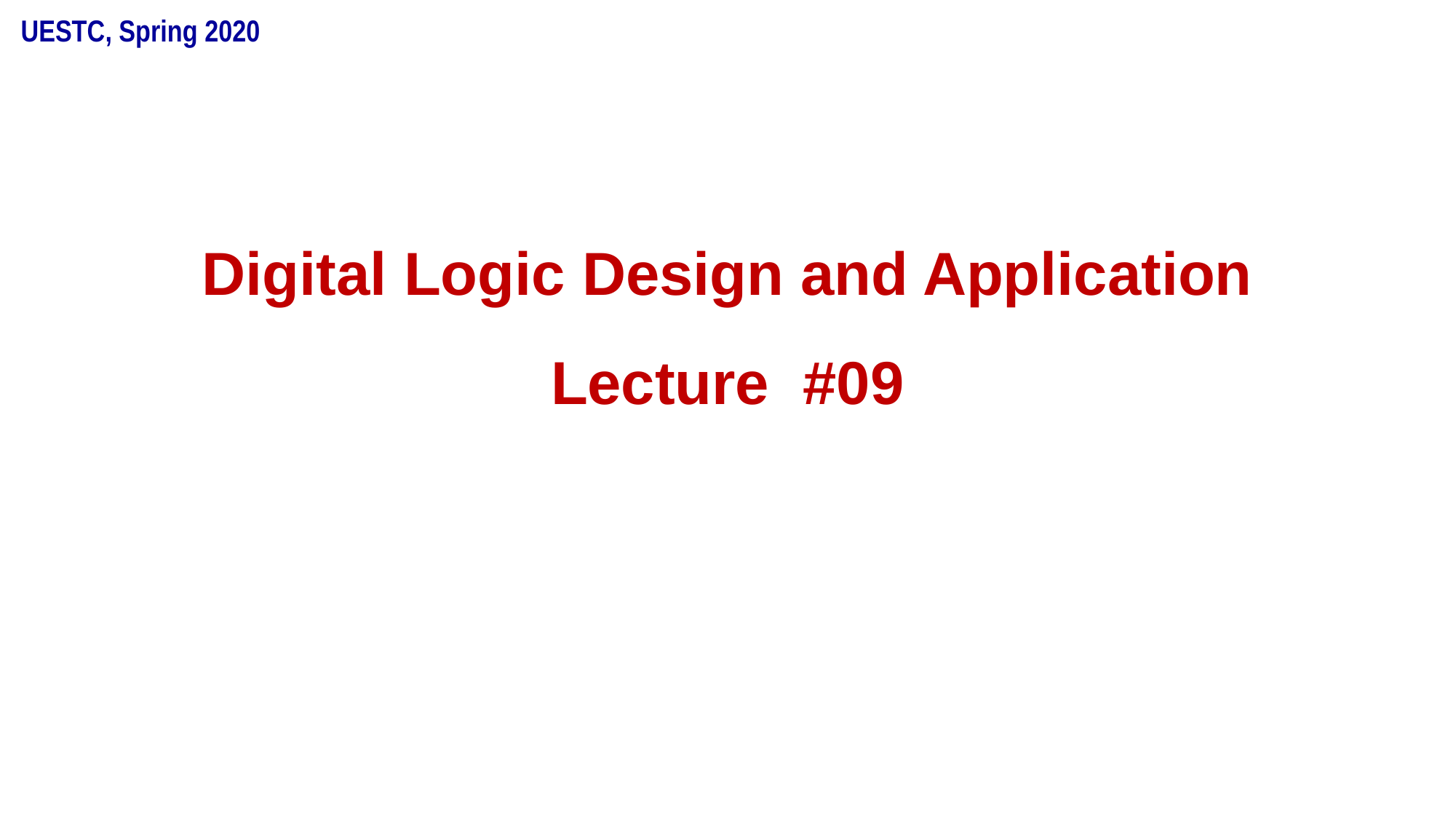

UESTC, Spring 2020
# Digital Logic Design and Application Lecture  #09